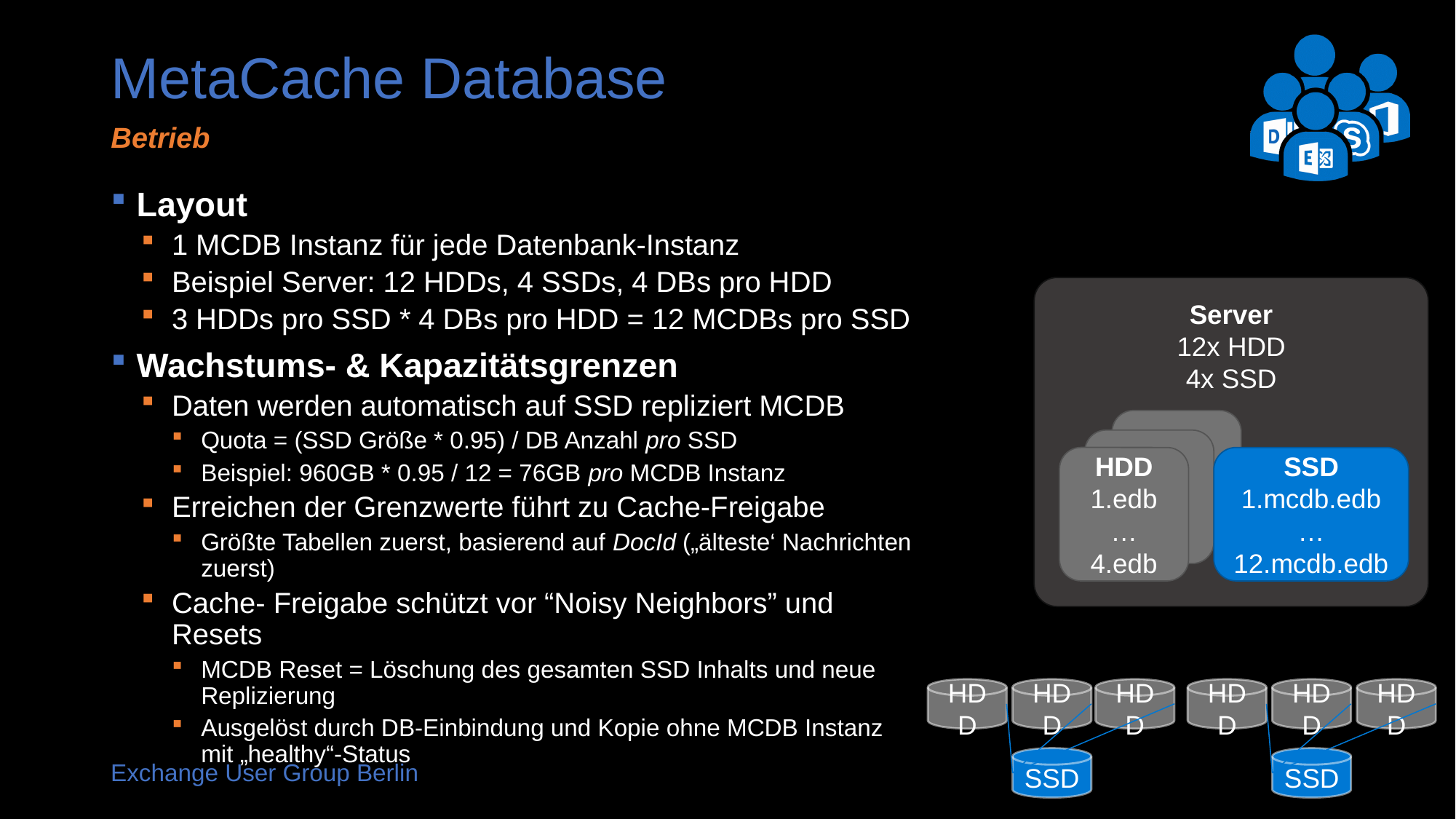

# MetaCache Database
Betrieb
Layout
1 MCDB Instanz für jede Datenbank-Instanz
Beispiel Server: 12 HDDs, 4 SSDs, 4 DBs pro HDD
3 HDDs pro SSD * 4 DBs pro HDD = 12 MCDBs pro SSD
Wachstums- & Kapazitätsgrenzen
Daten werden automatisch auf SSD repliziert MCDB
Quota = (SSD Größe * 0.95) / DB Anzahl pro SSD
Beispiel: 960GB * 0.95 / 12 = 76GB pro MCDB Instanz
Erreichen der Grenzwerte führt zu Cache-Freigabe
Größte Tabellen zuerst, basierend auf DocId („älteste‘ Nachrichten zuerst)
Cache- Freigabe schützt vor “Noisy Neighbors” und Resets
MCDB Reset = Löschung des gesamten SSD Inhalts und neue Replizierung
Ausgelöst durch DB-Einbindung und Kopie ohne MCDB Instanz mit „healthy“-Status

Server
12x HDD
4x SSD

HDD
1.edb
…
4.edb
SSD
1.mcdb.edb
…
12.mcdb.edb
HDD
HDD
HDD
HDD
HDD
HDD
SSD
SSD